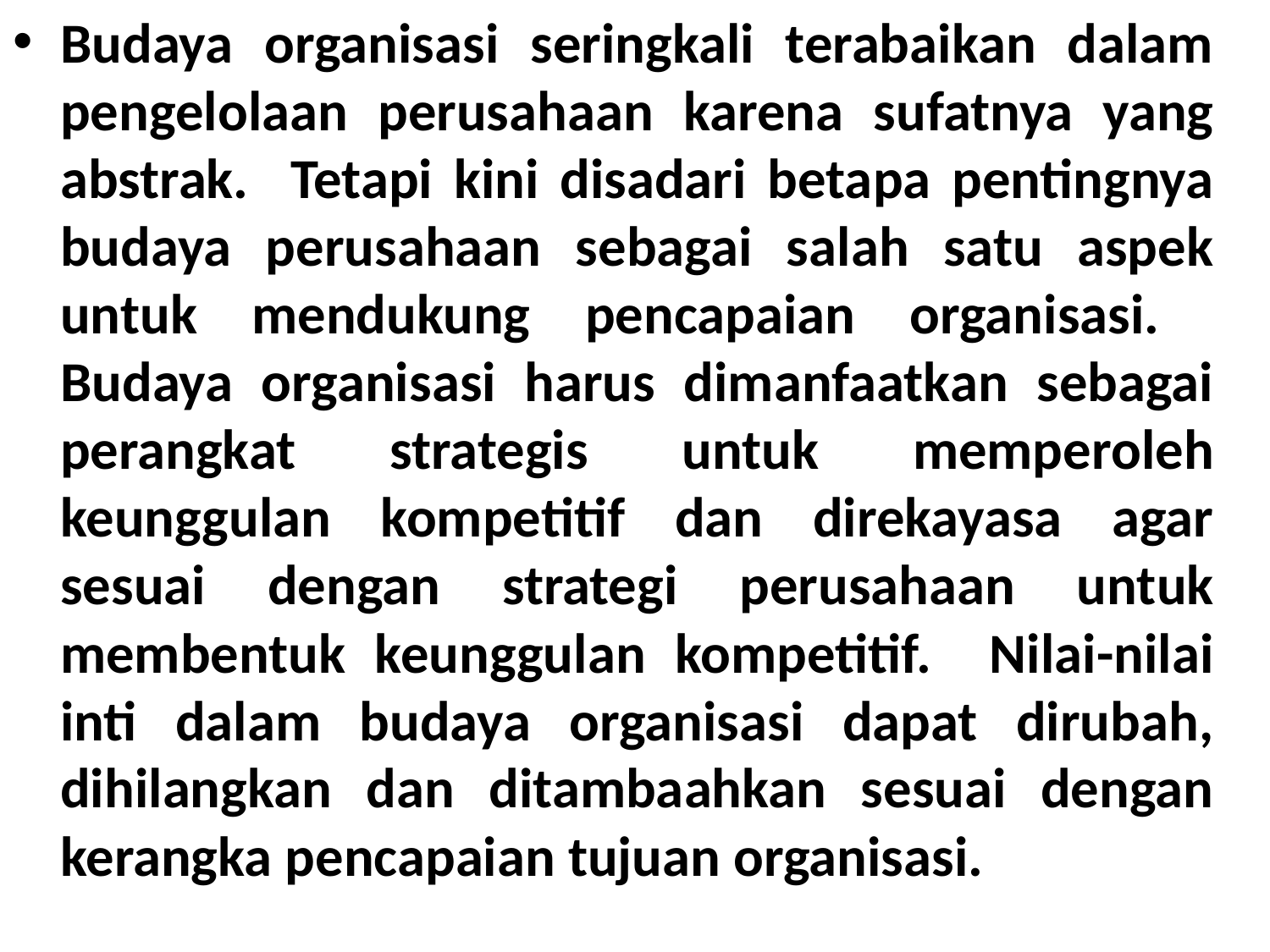

Budaya organisasi seringkali terabaikan dalam pengelolaan perusahaan karena sufatnya yang abstrak.  Tetapi kini disadari betapa pentingnya budaya perusahaan sebagai salah satu aspek untuk mendukung pencapaian organisasi.  Budaya organisasi harus dimanfaatkan sebagai perangkat strategis untuk memperoleh keunggulan kompetitif dan direkayasa agar sesuai dengan strategi perusahaan untuk membentuk keunggulan kompetitif.  Nilai-nilai inti dalam budaya organisasi dapat dirubah, dihilangkan dan ditambaahkan sesuai dengan kerangka pencapaian tujuan organisasi.